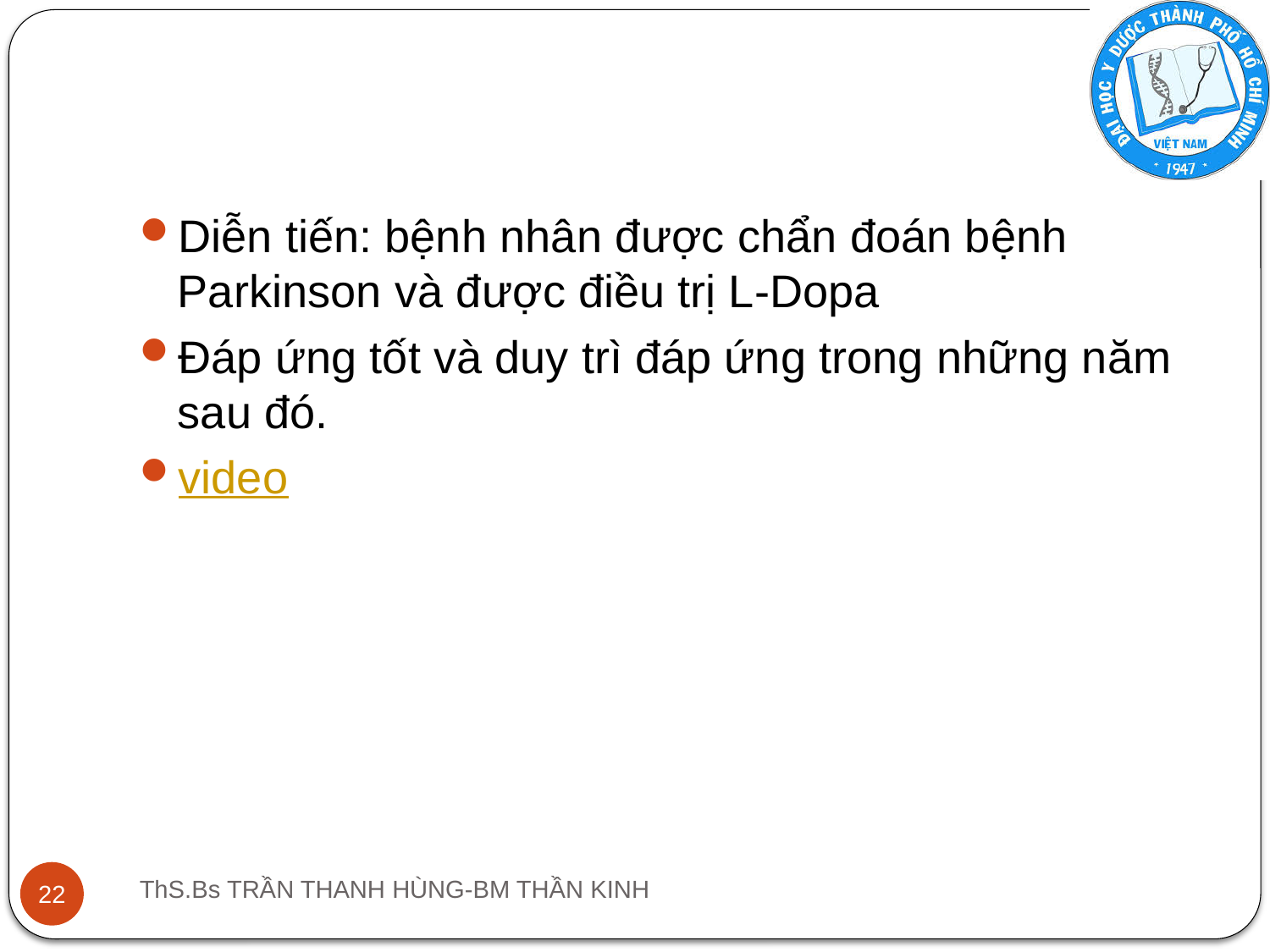

Diễn tiến: bệnh nhân được chẩn đoán bệnh Parkinson và được điều trị L-Dopa
Đáp ứng tốt và duy trì đáp ứng trong những năm sau đó.
video

ThS.Bs TRẦN THANH HÙNG-BM THẦN KINH
22